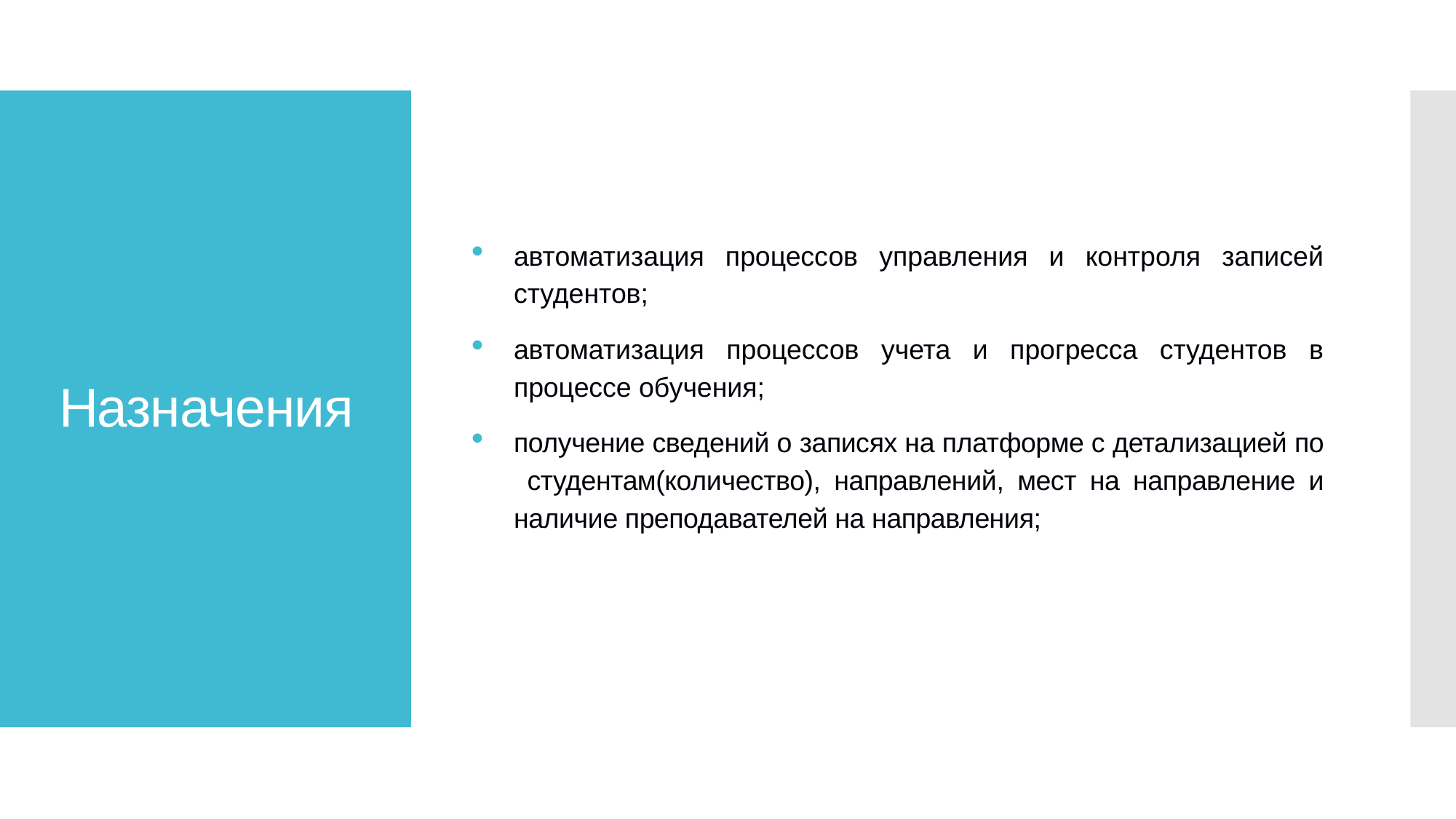

автоматизация процессов управления и контроля записей студентов;
автоматизация процессов учета и прогресса студентов в процессе обучения;
получение сведений о записях на платформе с детализацией по  студентам(количество), направлений, мест на направление и наличие преподавателей на направления;

# Назначения